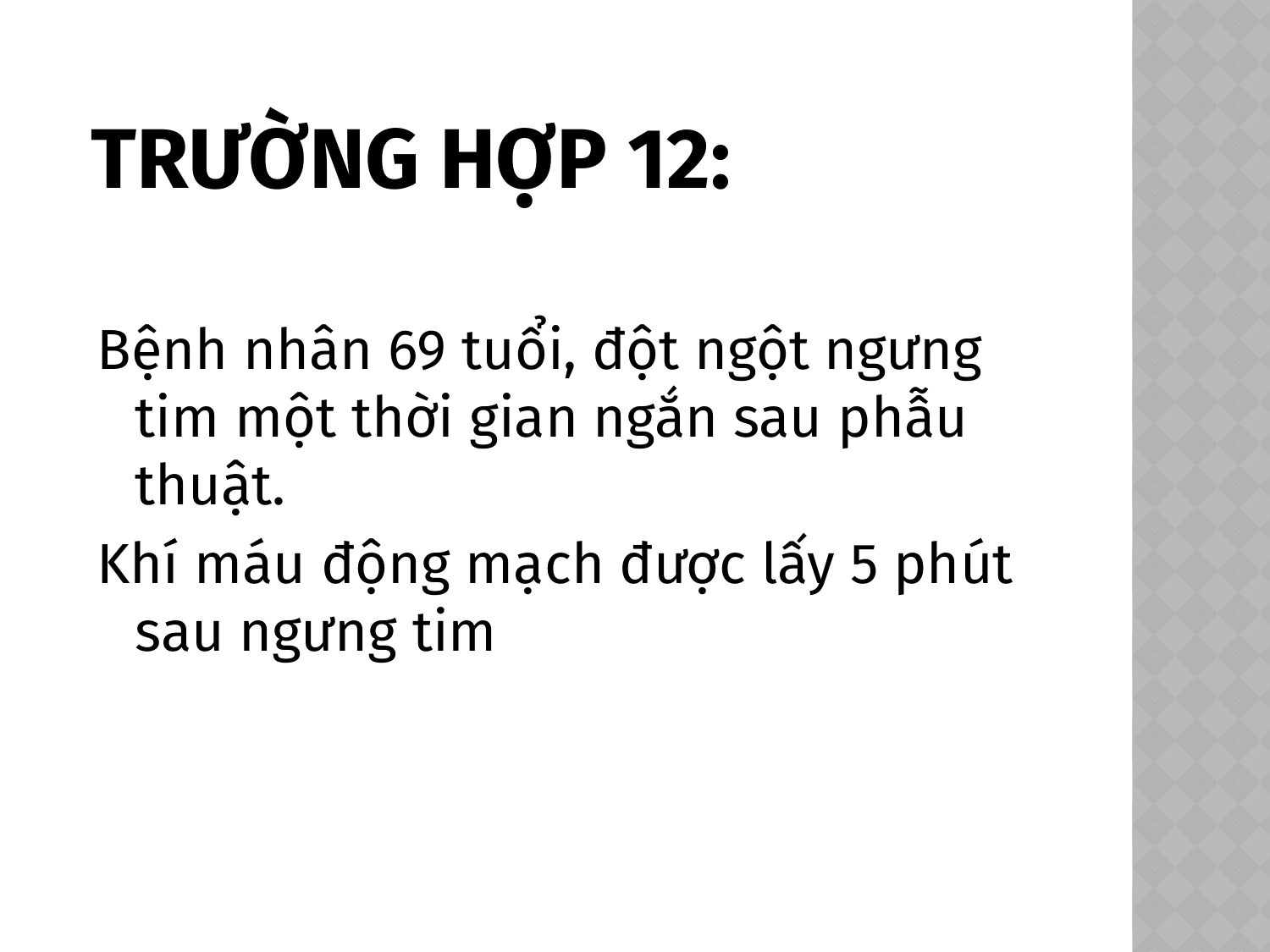

# Trường hợp 12:
Bệnh nhân 69 tuổi, đột ngột ngưng tim một thời gian ngắn sau phẫu thuật.
Khí máu động mạch được lấy 5 phút sau ngưng tim